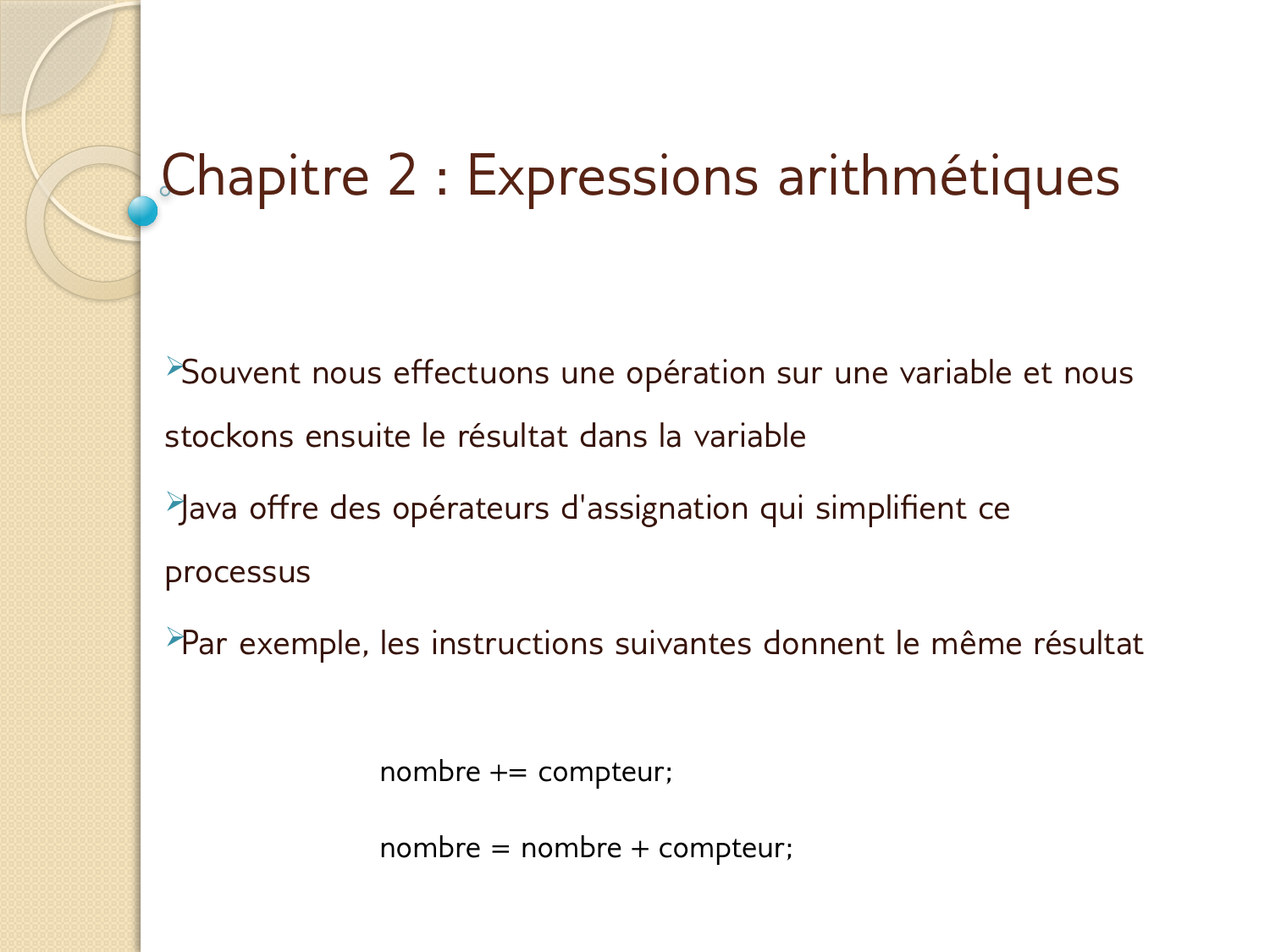

# Chapitre 2 : Expressions arithmétiques
Souvent nous effectuons une opération sur une variable et nous stockons ensuite le résultat dans la variable
Java offre des opérateurs d'assignation qui simplifient ce processus
Par exemple, les instructions suivantes donnent le même résultat
nombre += compteur;

nombre = nombre + compteur;